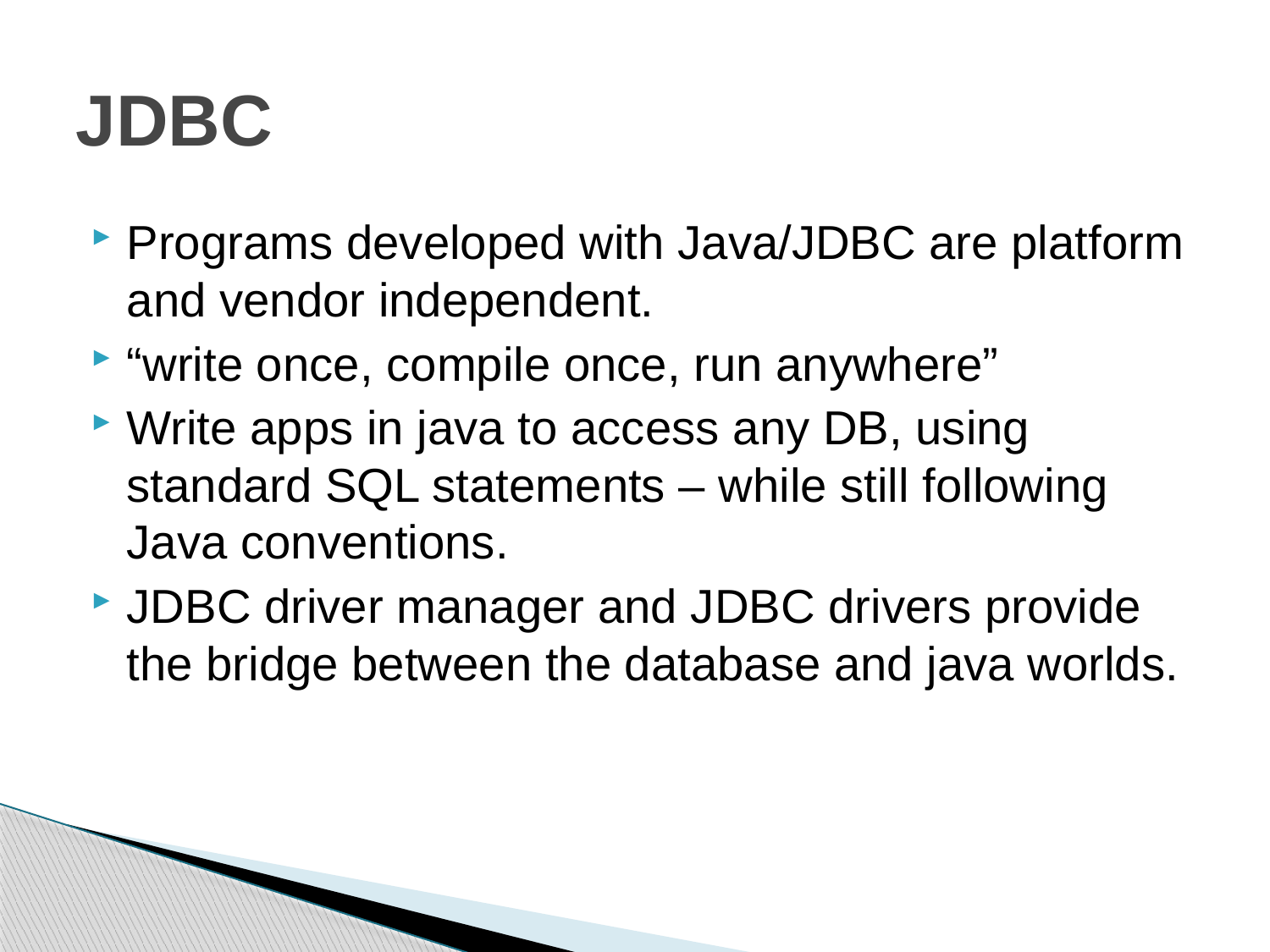

# JDBC
Programs developed with Java/JDBC are platform and vendor independent.
“write once, compile once, run anywhere”
Write apps in java to access any DB, using standard SQL statements – while still following Java conventions.
JDBC driver manager and JDBC drivers provide the bridge between the database and java worlds.